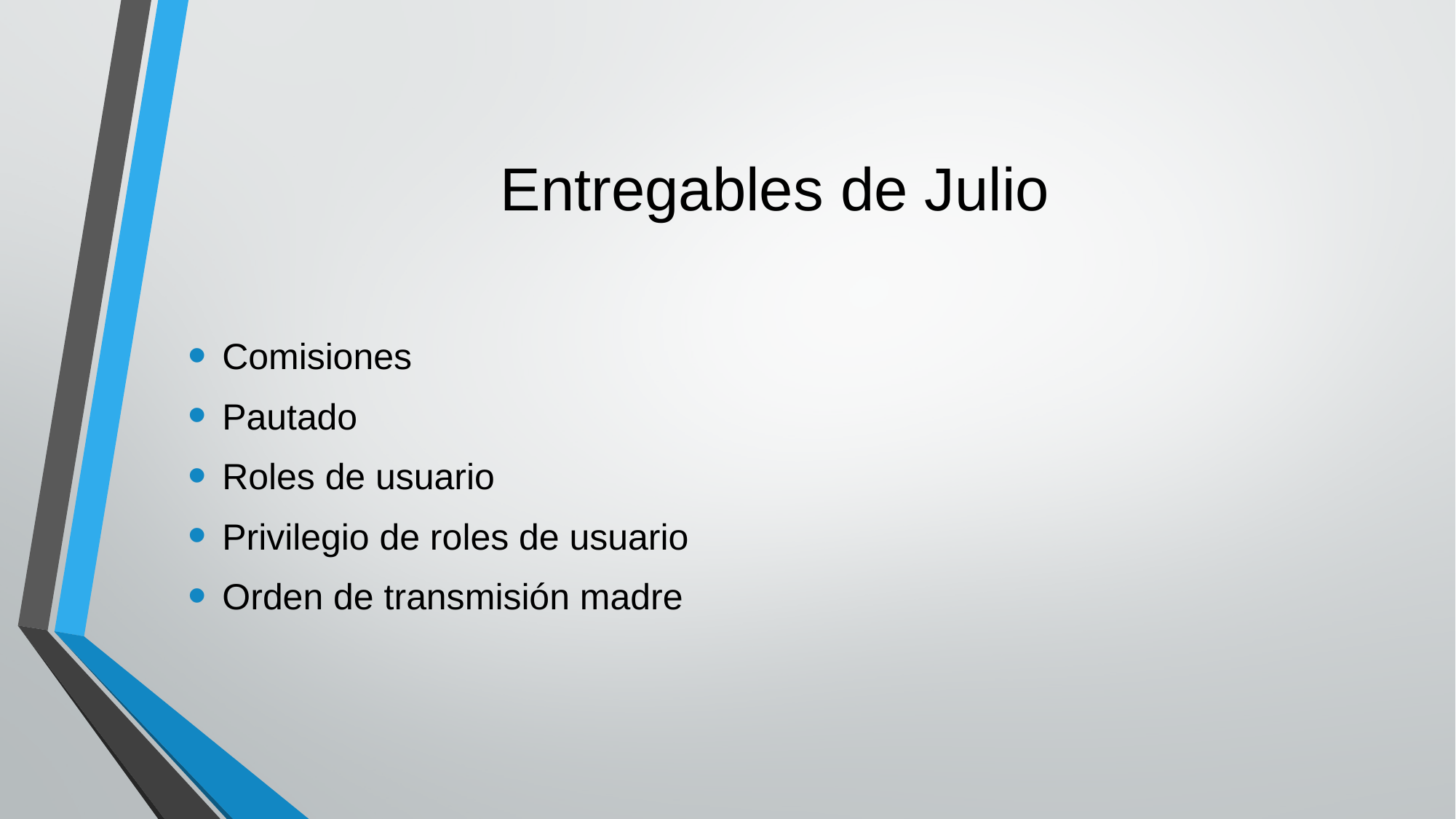

# Entregables de Julio
Comisiones
Pautado
Roles de usuario
Privilegio de roles de usuario
Orden de transmisión madre